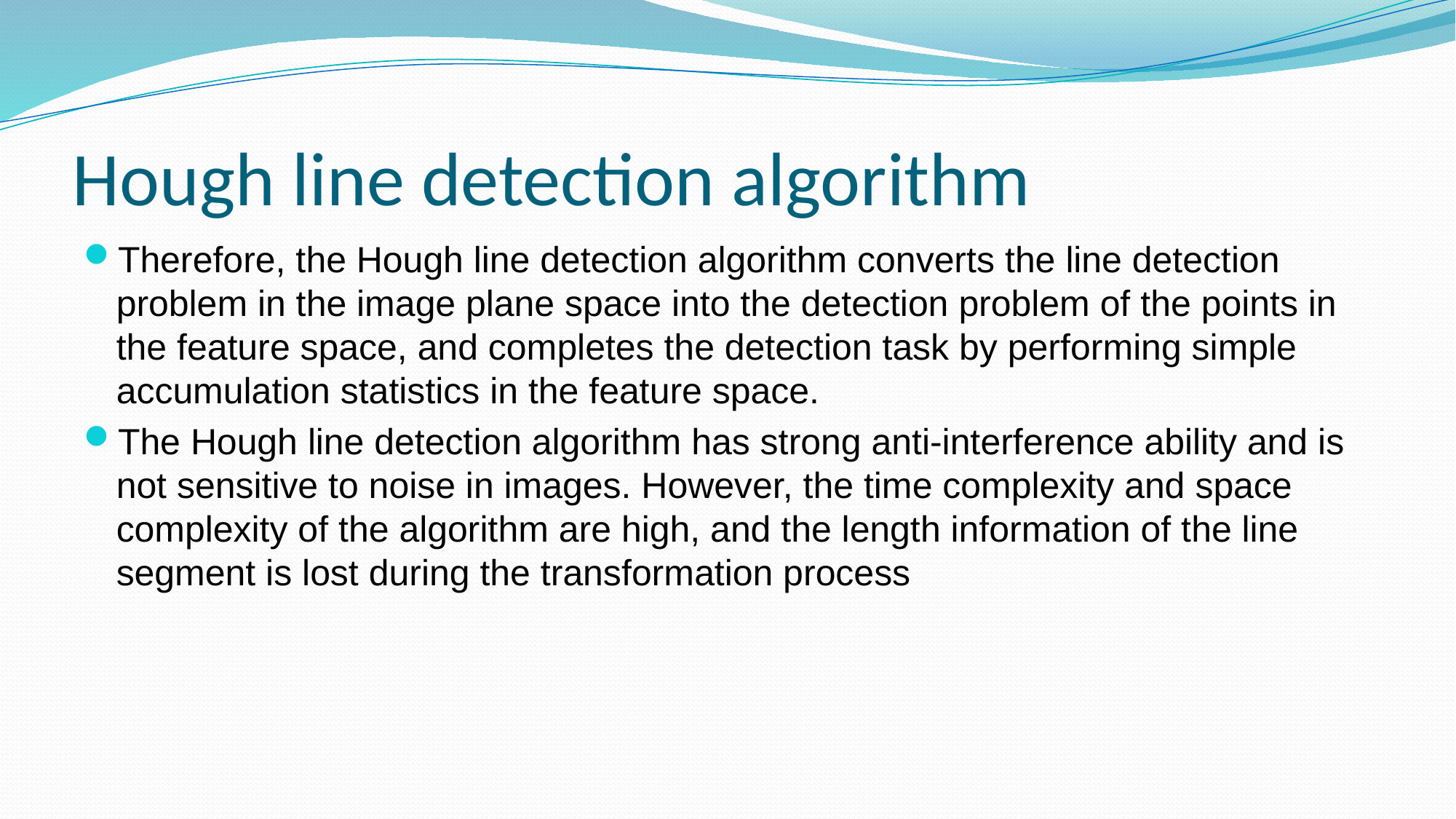

# Hough line detection algorithm
Therefore, the Hough line detection algorithm converts the line detection problem in the image plane space into the detection problem of the points in the feature space, and completes the detection task by performing simple accumulation statistics in the feature space.
The Hough line detection algorithm has strong anti-interference ability and is not sensitive to noise in images. However, the time complexity and space complexity of the algorithm are high, and the length information of the line segment is lost during the transformation process